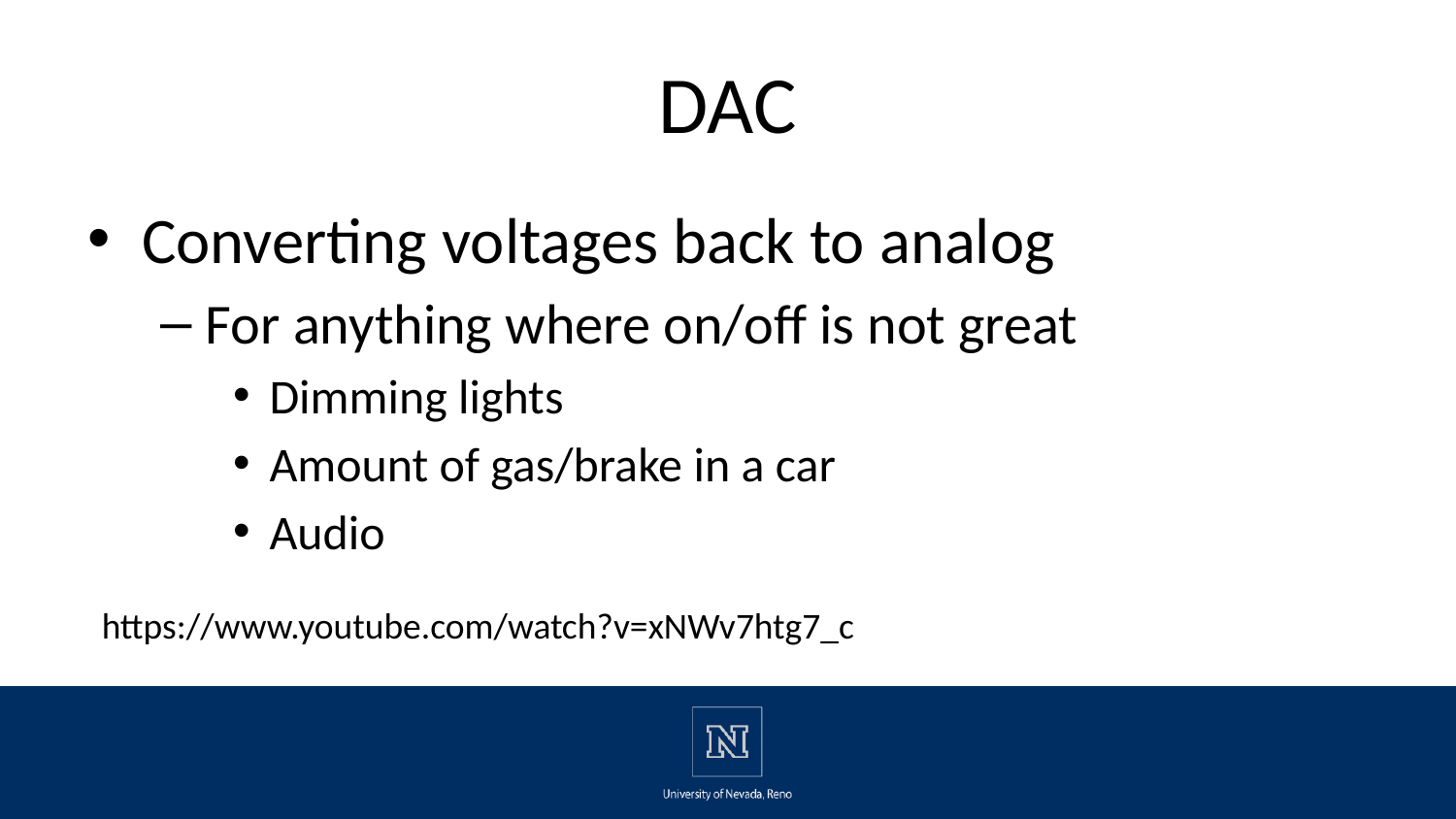

# DAC
Converting voltages back to analog
For anything where on/off is not great
Dimming lights
Amount of gas/brake in a car
Audio
https://www.youtube.com/watch?v=xNWv7htg7_c